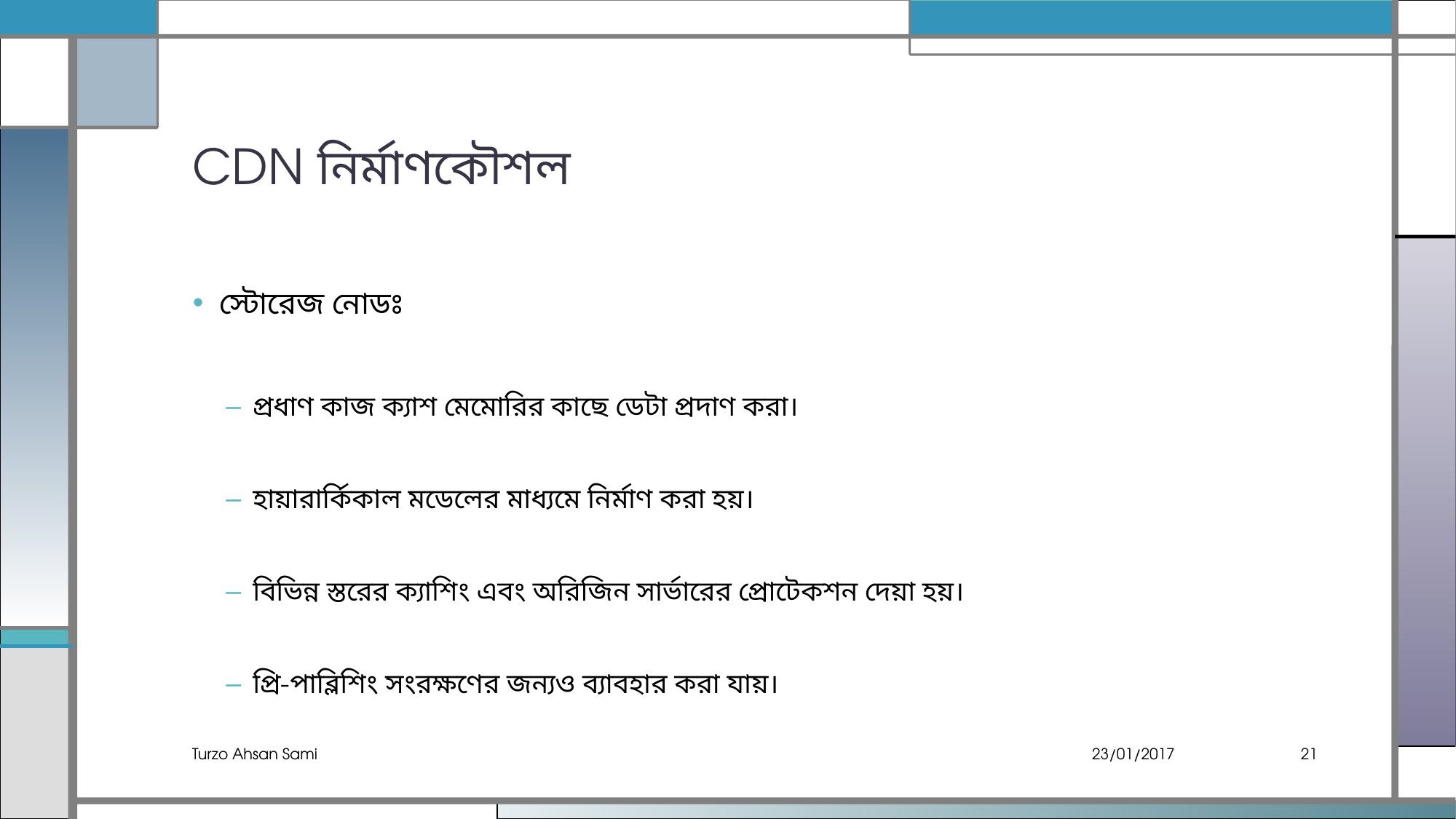

# CDN নির্মাণকৌশল

স্টোরেজ নোডঃ

প্রধাণ কাজ ক্যাশ মেমোরির কাছে ডেটা প্রদাণ করা।

হায়ারার্কিকাল মডেলের মাধ্যমে নির্মাণ করা হয়।

বিভিন্ন স্তরের ক্যাশিং এবং অরিজিন সার্ভারের প্রোটেকশন দেয়া হয়।

প্রি-পাব্লিশিং সংরক্ষণের জন্যও ব্যাবহার করা যায়।

Turzo Ahsan Sami
23/01/2017
21